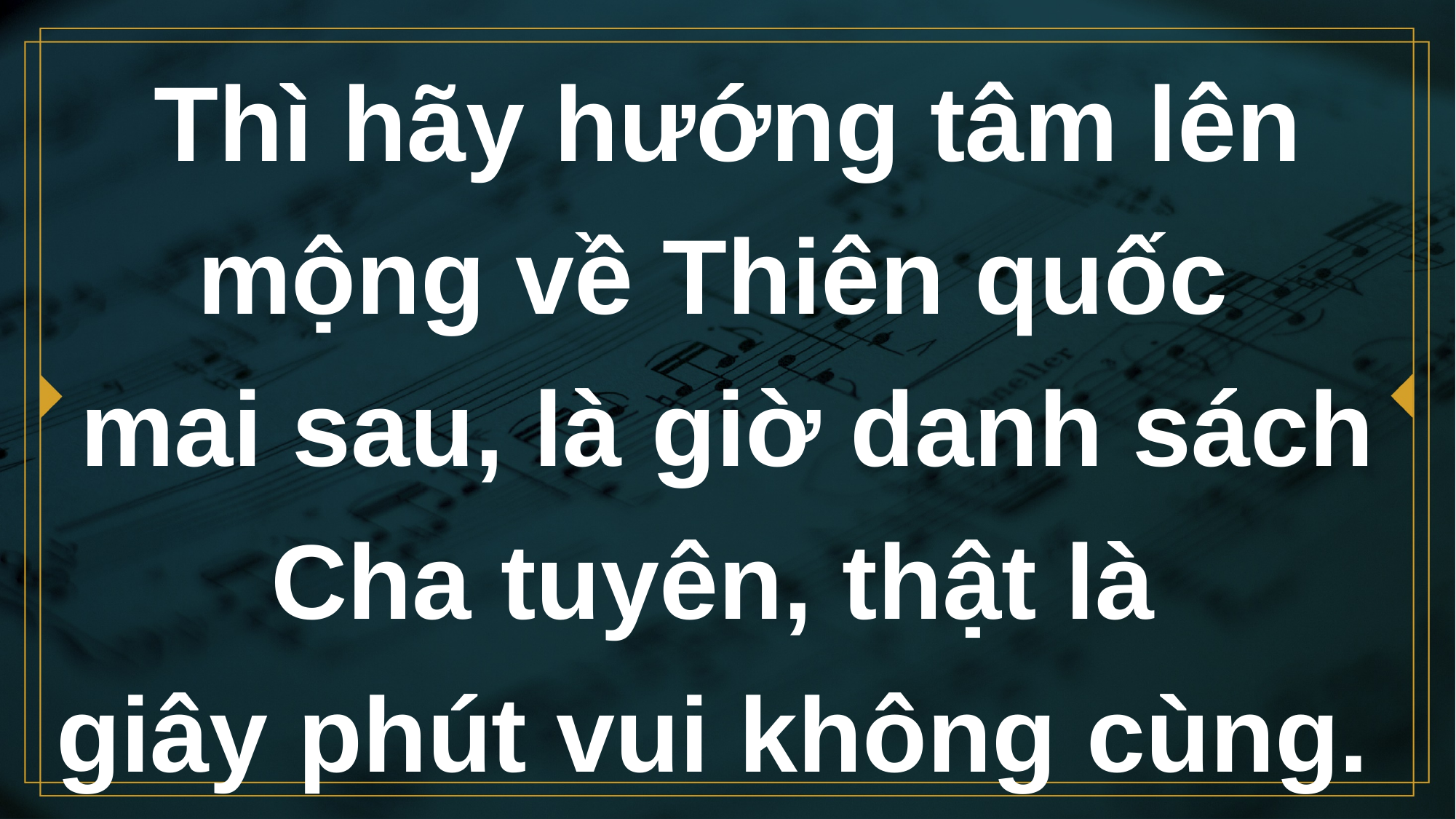

# Thì hãy hướng tâm lên mộng về Thiên quốc mai sau, là giờ danh sách Cha tuyên, thật là giây phút vui không cùng.